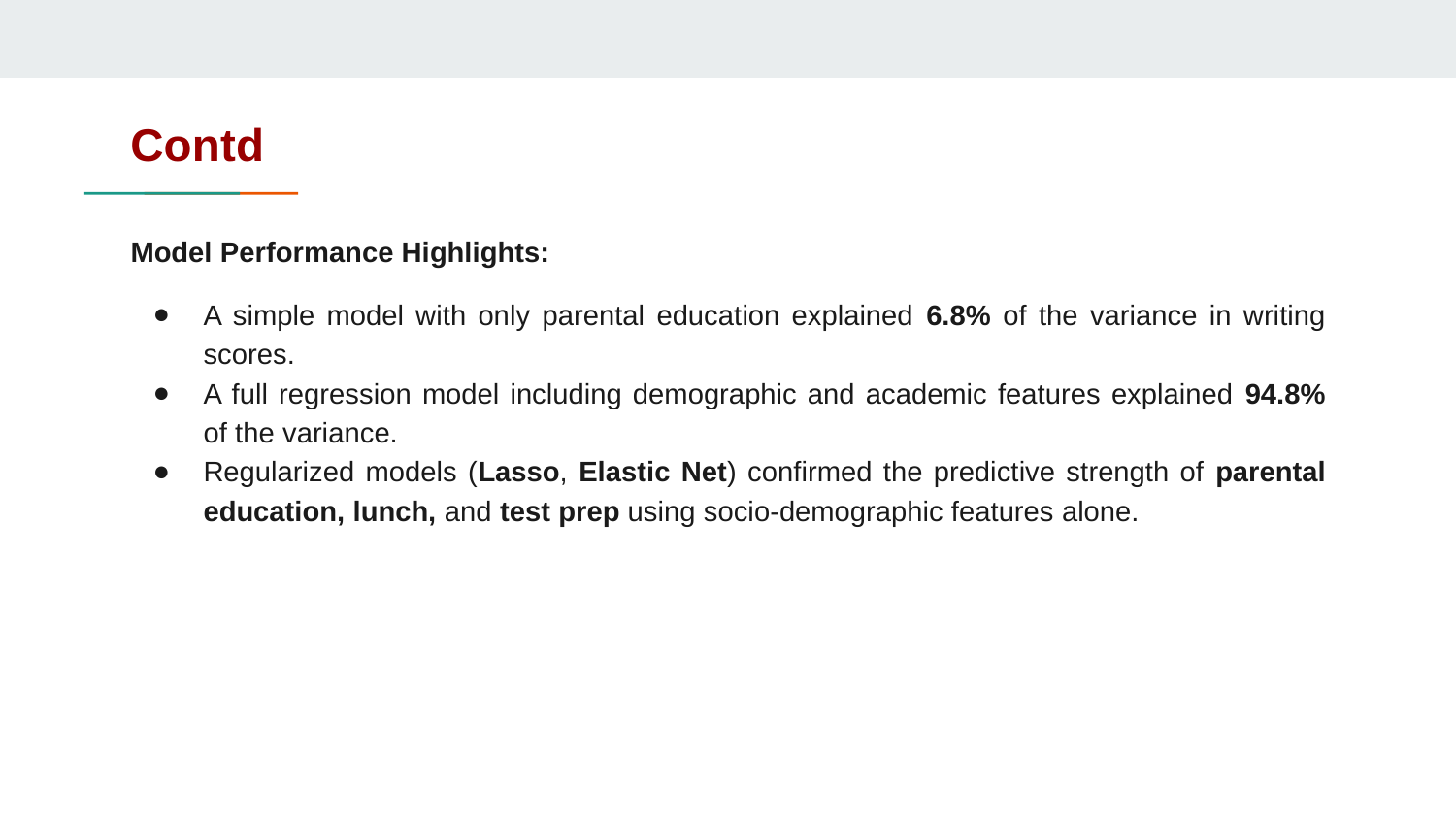

# Contd
Model Performance Highlights:
A simple model with only parental education explained 6.8% of the variance in writing scores.
A full regression model including demographic and academic features explained 94.8% of the variance.
Regularized models (Lasso, Elastic Net) confirmed the predictive strength of parental education, lunch, and test prep using socio-demographic features alone.